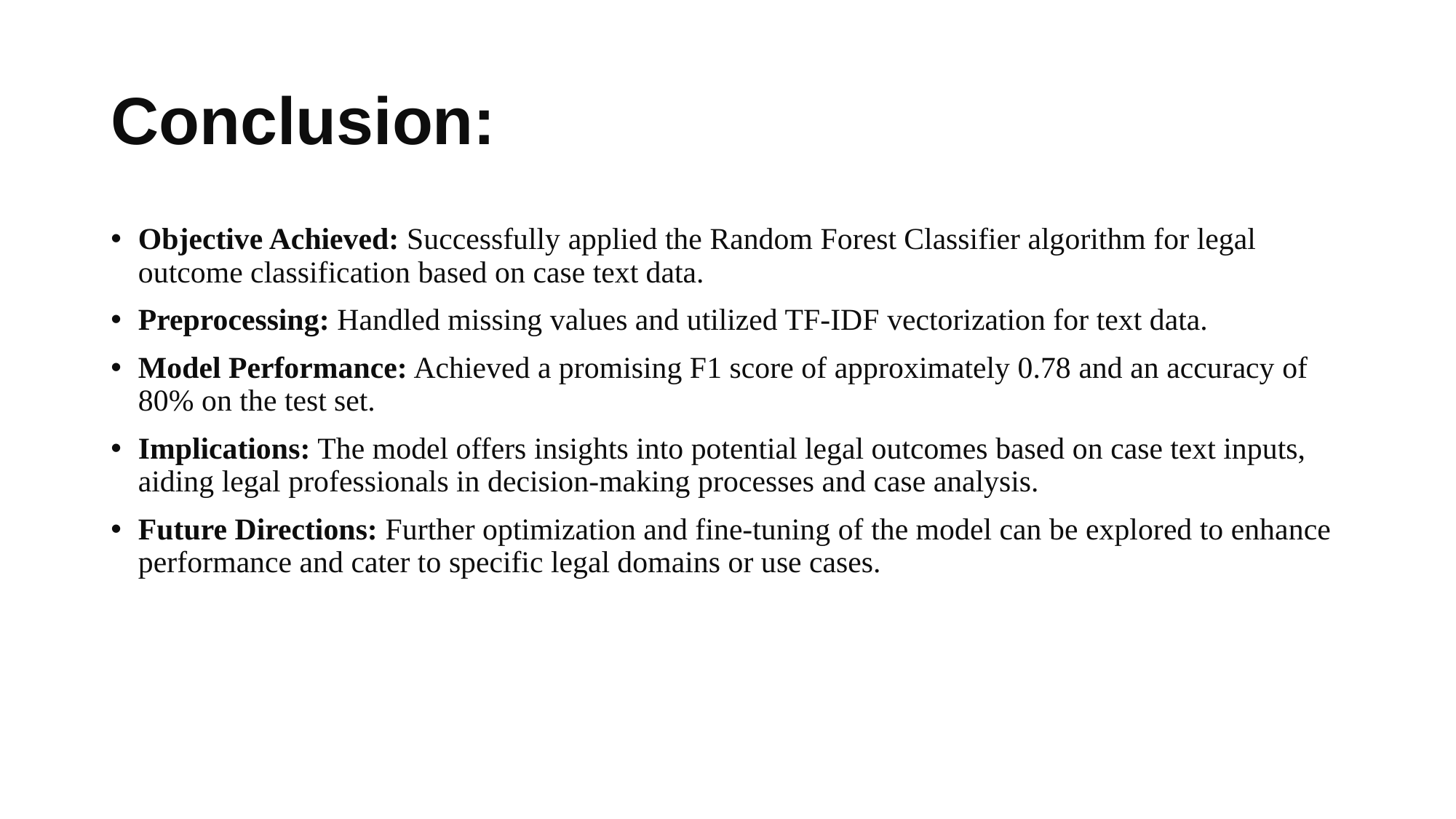

# Conclusion:
Objective Achieved: Successfully applied the Random Forest Classifier algorithm for legal outcome classification based on case text data.
Preprocessing: Handled missing values and utilized TF-IDF vectorization for text data.
Model Performance: Achieved a promising F1 score of approximately 0.78 and an accuracy of 80% on the test set.
Implications: The model offers insights into potential legal outcomes based on case text inputs, aiding legal professionals in decision-making processes and case analysis.
Future Directions: Further optimization and fine-tuning of the model can be explored to enhance performance and cater to specific legal domains or use cases.